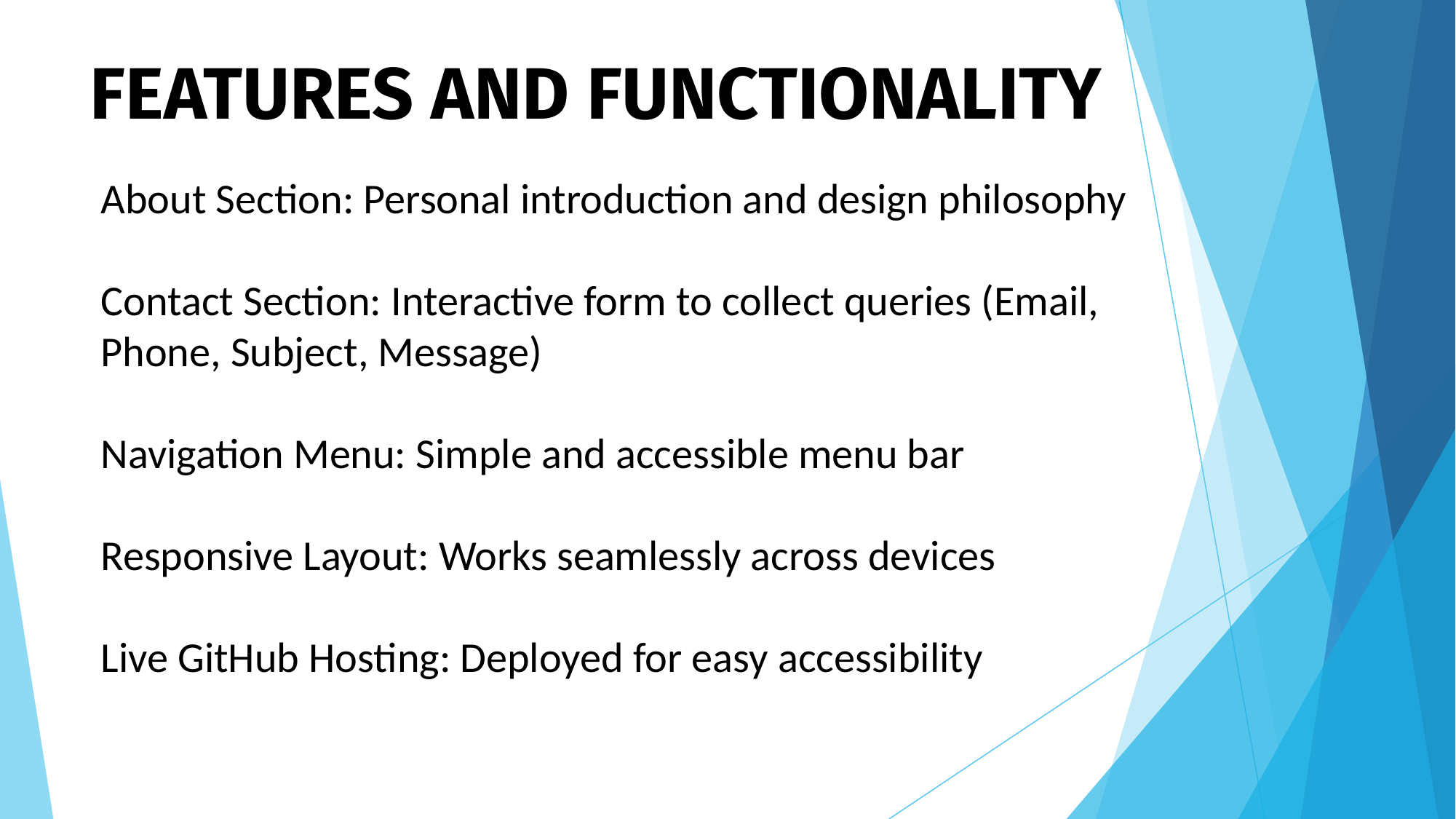

# FEATURES AND FUNCTIONALITY
About Section: Personal introduction and design philosophy

Contact Section: Interactive form to collect queries (Email, Phone, Subject, Message)

Navigation Menu: Simple and accessible menu bar

Responsive Layout: Works seamlessly across devices

Live GitHub Hosting: Deployed for easy accessibility